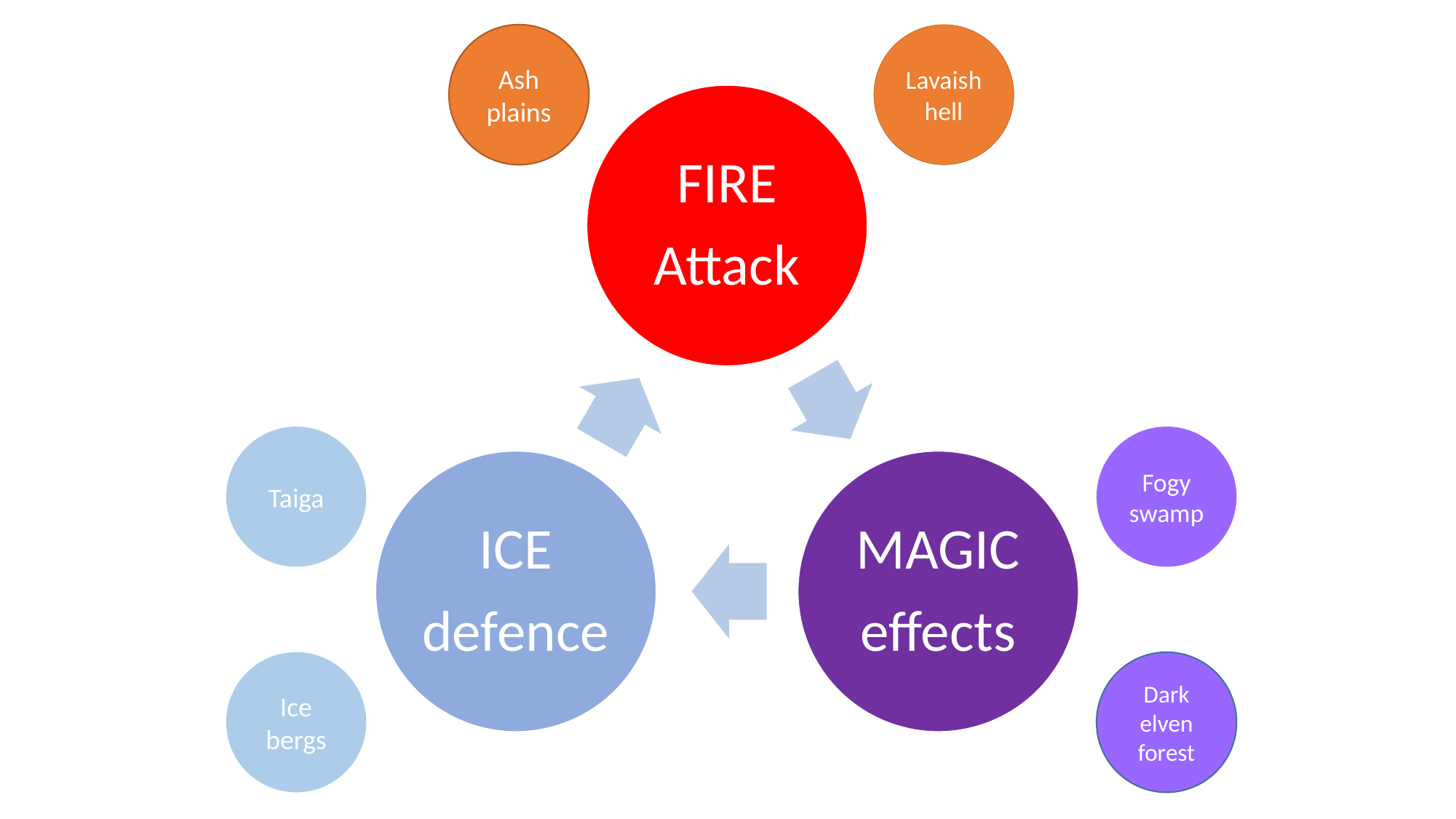

Ash plains
Lavaish
hell
FIRE
Attack

MAGIC
effects

ICE
defence

Taiga
Fogy
swamp
Ice bergs
Dark elven forest